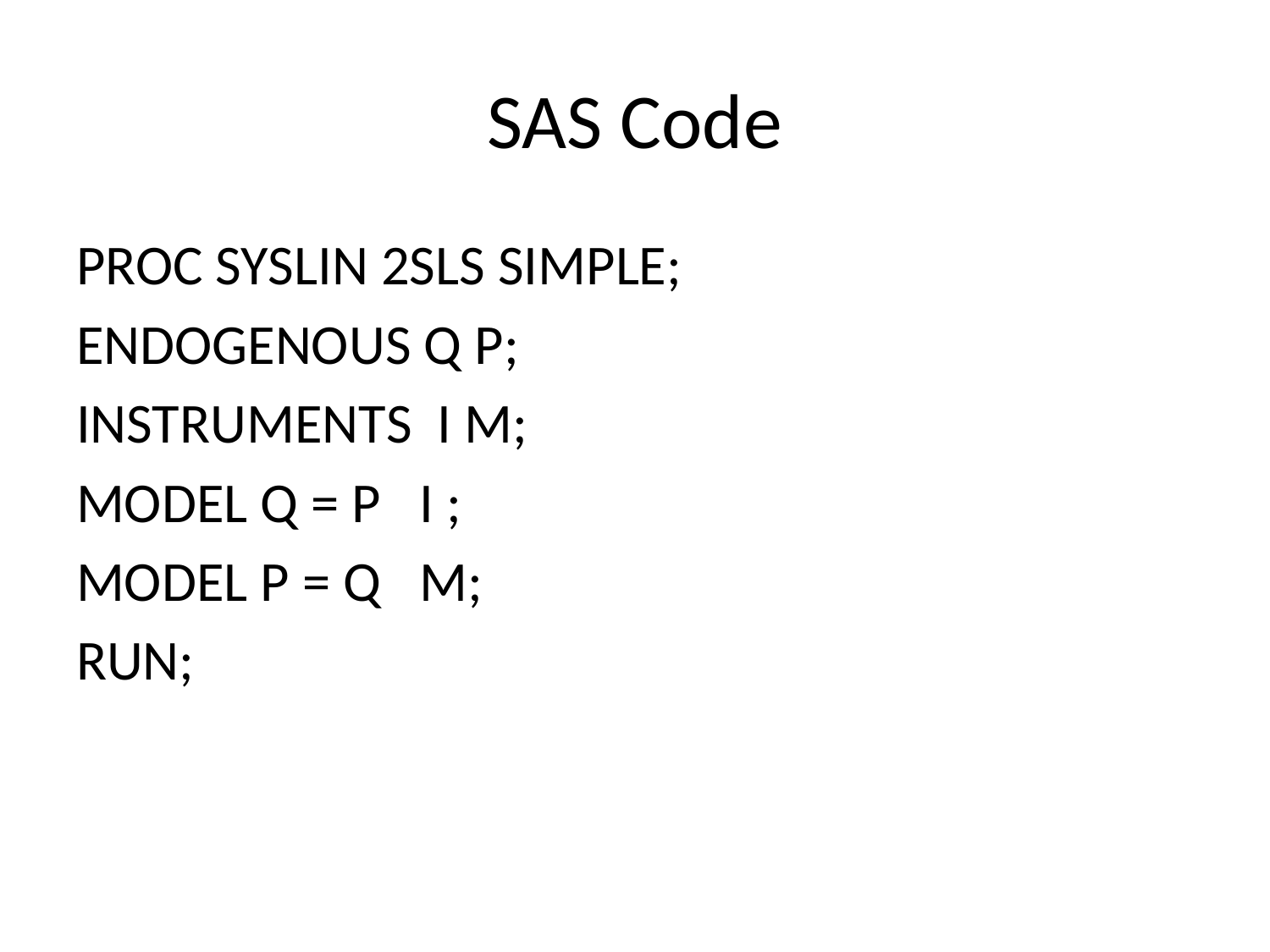

# SAS Code
PROC SYSLIN 2SLS SIMPLE;
ENDOGENOUS Q P;
INSTRUMENTS  I M;
MODEL Q = P   I ;
MODEL P = Q   M;
RUN;